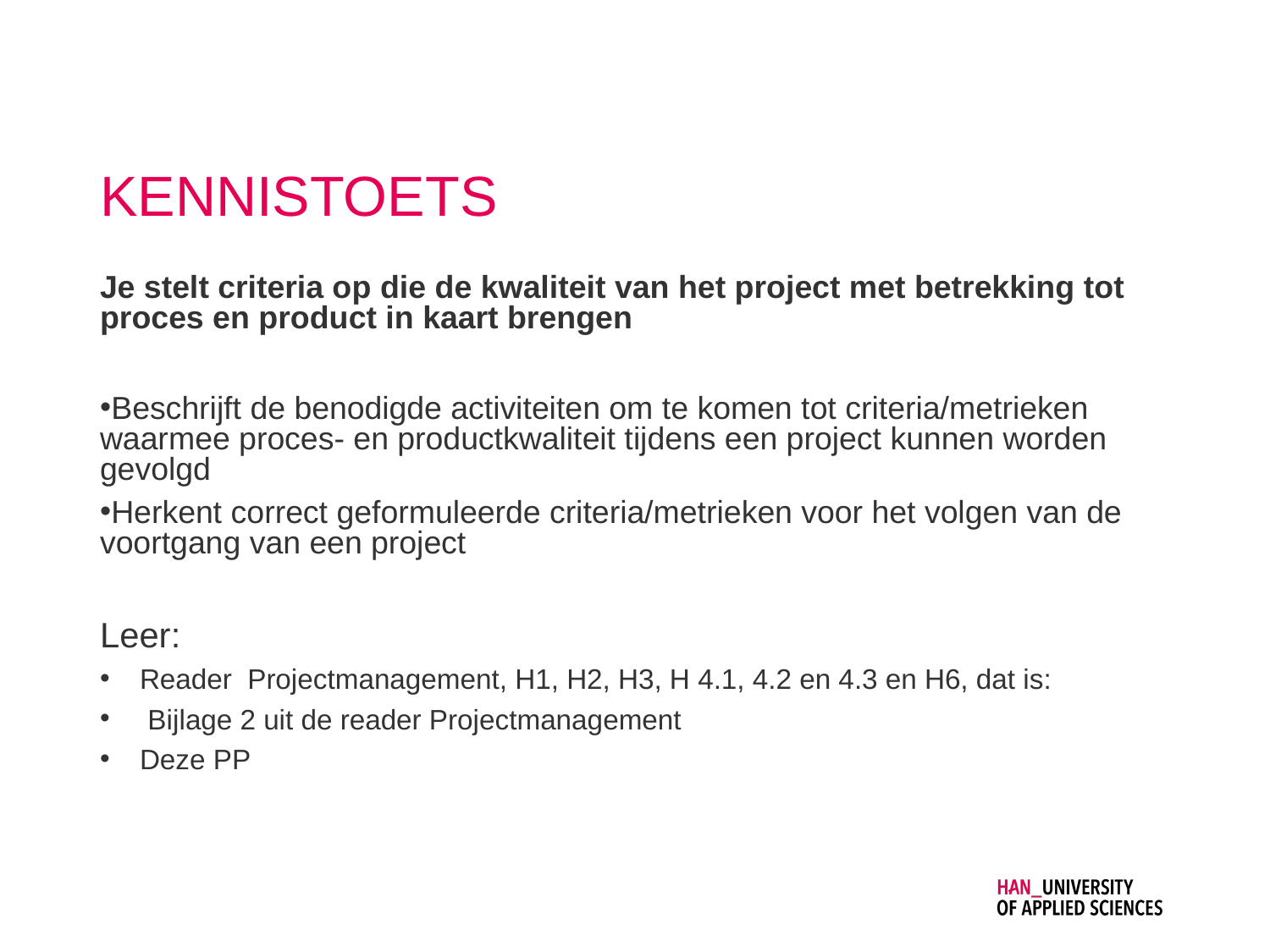

# KENNISTOETS
Je stelt criteria op die de kwaliteit van het project met betrekking tot proces en product in kaart brengen

Beschrijft de benodigde activiteiten om te komen tot criteria/metrieken waarmee proces- en productkwaliteit tijdens een project kunnen worden gevolgd
Herkent correct geformuleerde criteria/metrieken voor het volgen van de voortgang van een project

Leer:
Reader  Projectmanagement, H1, H2, H3, H 4.1, 4.2 en 4.3 en H6, dat is:
 Bijlage 2 uit de reader Projectmanagement
Deze PP